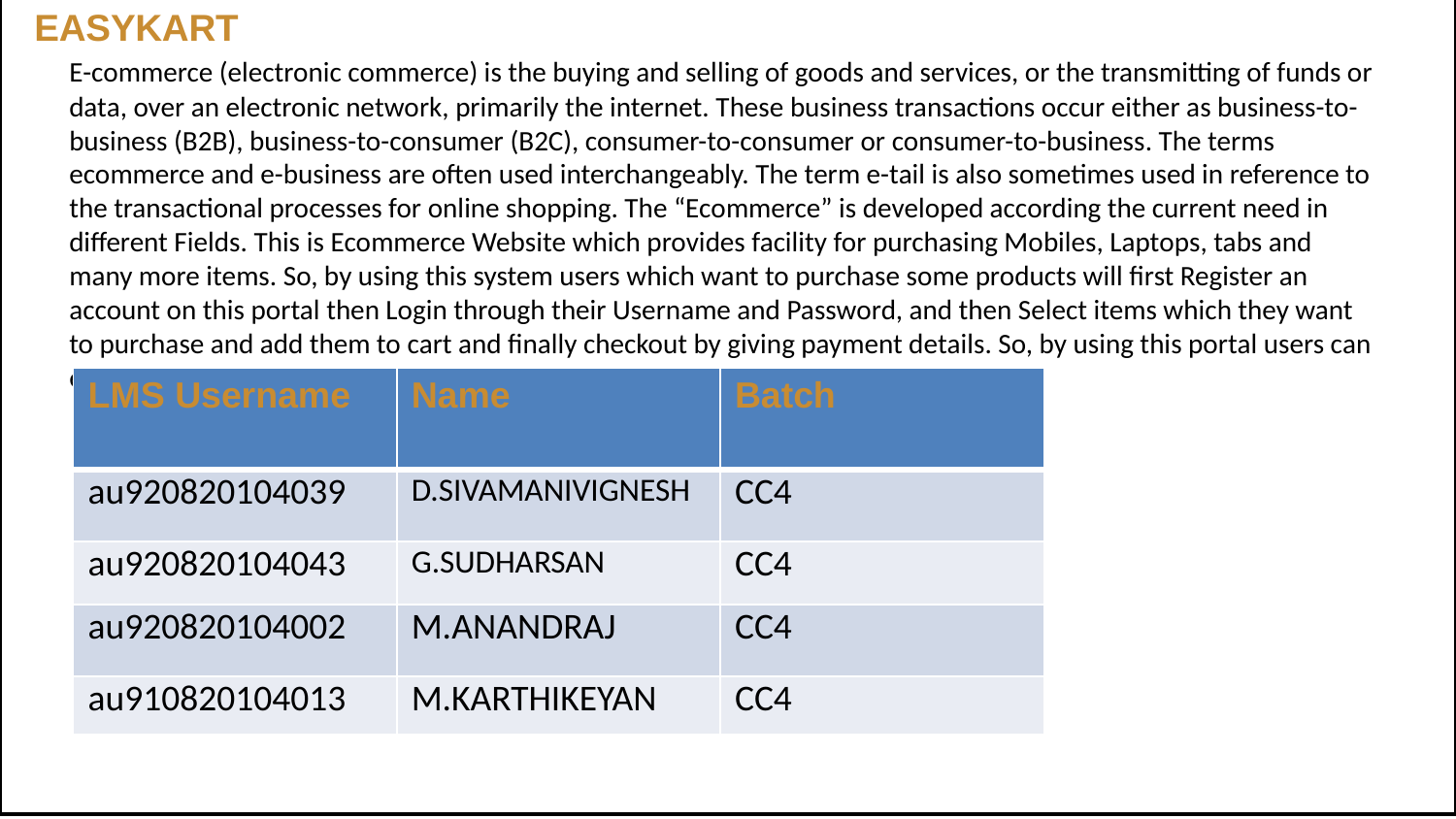

EASYKART

E-commerce (electronic commerce) is the buying and selling of goods and services, or the transmitting of funds or data, over an electronic network, primarily the internet. These business transactions occur either as business-to-business (B2B), business-to-consumer (B2C), consumer-to-consumer or consumer-to-business. The terms ecommerce and e-business are often used interchangeably. The term e-tail is also sometimes used in reference to the transactional processes for online shopping. The “Ecommerce” is developed according the current need in different Fields. This is Ecommerce Website which provides facility for purchasing Mobiles, Laptops, tabs and many more items. So, by using this system users which want to purchase some products will first Register an account on this portal then Login through their Username and Password, and then Select items which they want to purchase and add them to cart and finally checkout by giving payment details. So, by using this portal users can easily purchase products from their home.
▪
| LMS Username | Name | Batch |
| --- | --- | --- |
| au920820104039 | D.SIVAMANIVIGNESH | CC4 |
| au920820104043 | G.SUDHARSAN | CC4 |
| au920820104002 | M.ANANDRAJ | CC4 |
| au910820104013 | M.KARTHIKEYAN | CC4 |